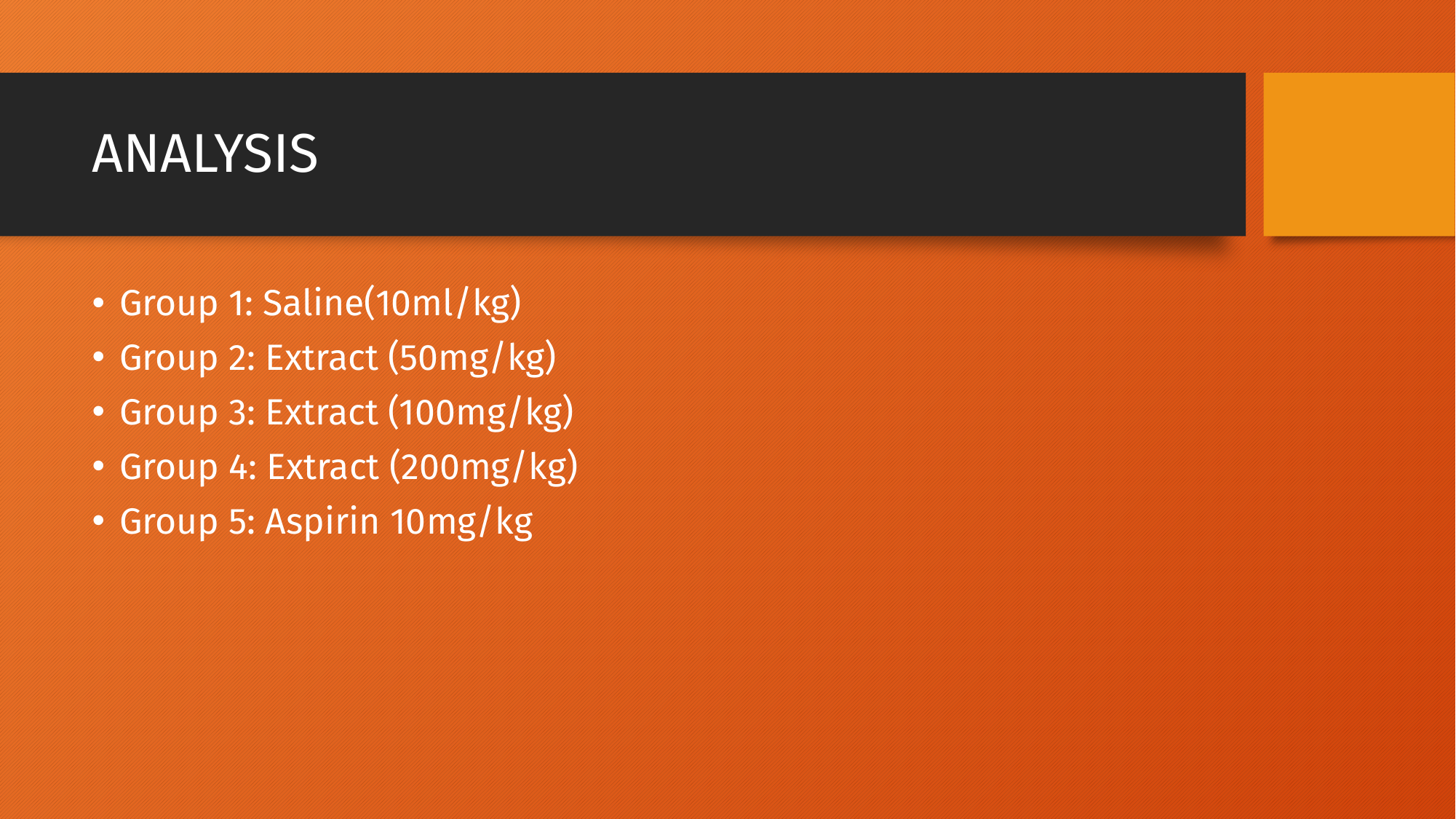

# ANALYSIS
Group 1: Saline(10ml/kg)
Group 2: Extract (50mg/kg)
Group 3: Extract (100mg/kg)
Group 4: Extract (200mg/kg)
Group 5: Aspirin 10mg/kg